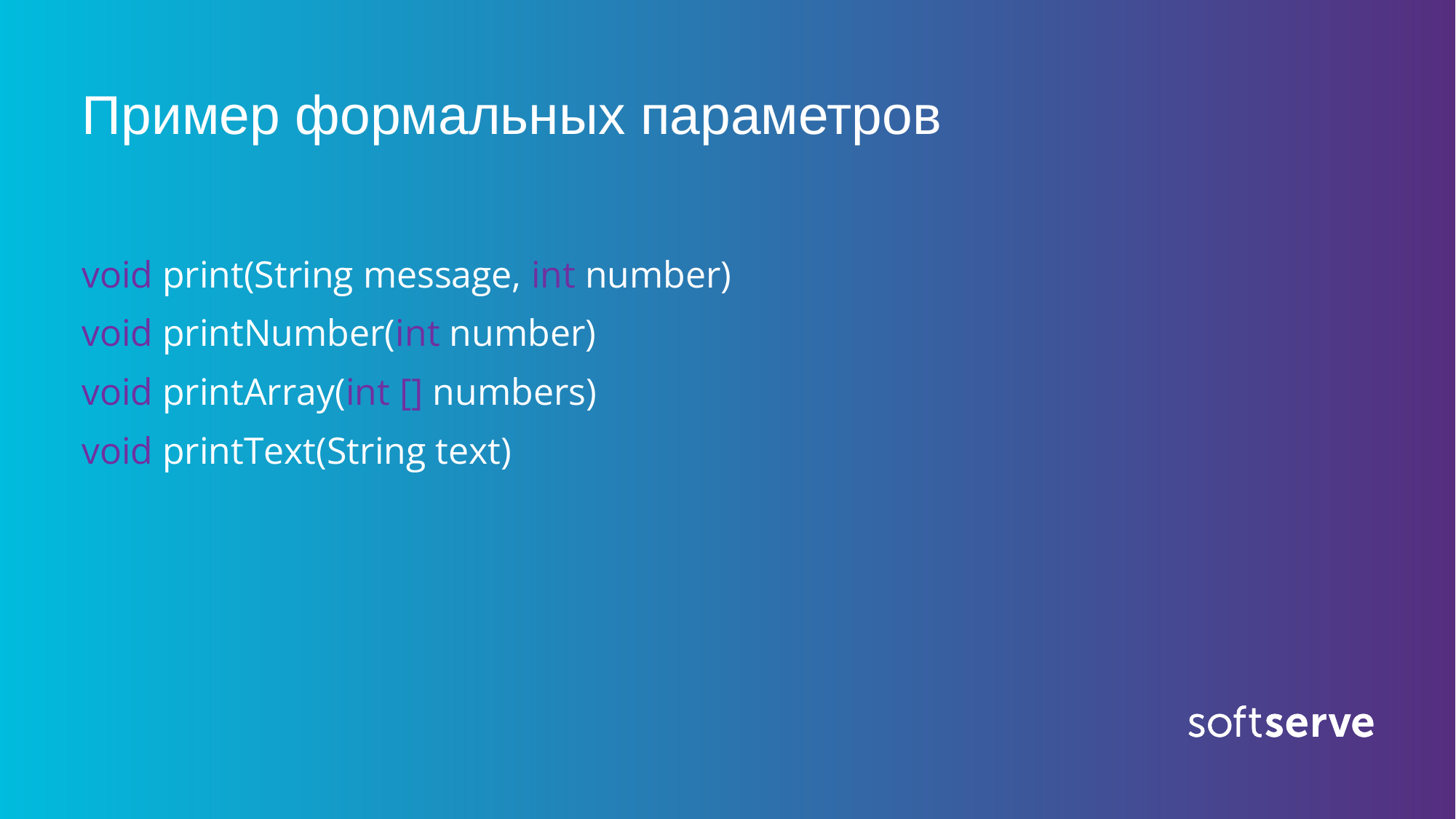

# Пример формальных параметров
void print(String message, int number)
void printNumber(int number)
void printArray(int [] numbers)
void printText(String text)